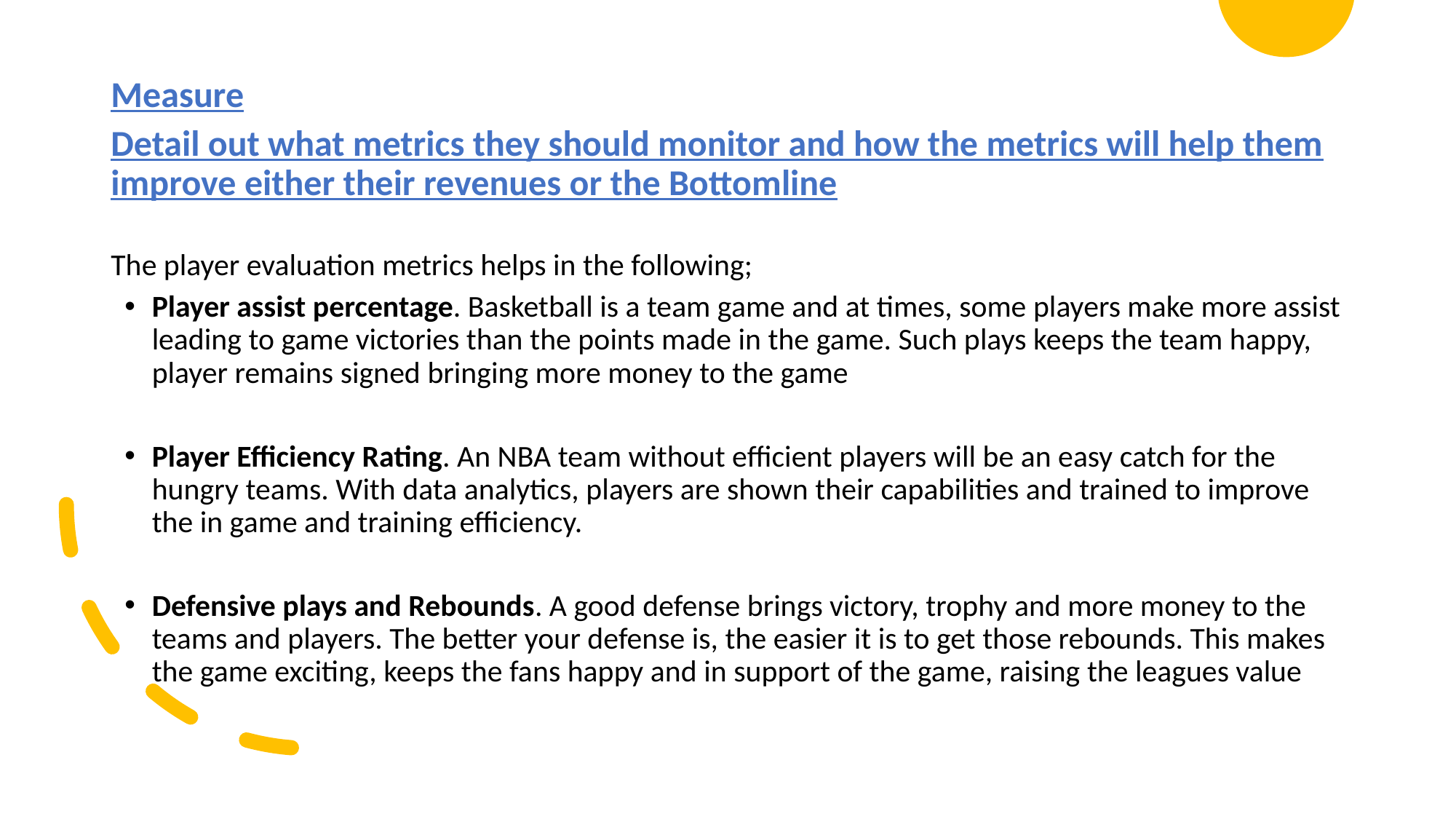

Measure
Detail out what metrics they should monitor and how the metrics will help them improve either their revenues or the Bottomline

The player evaluation metrics helps in the following;
Player assist percentage. Basketball is a team game and at times, some players make more assist leading to game victories than the points made in the game. Such plays keeps the team happy, player remains signed bringing more money to the game

Player Efficiency Rating. An NBA team without efficient players will be an easy catch for the hungry teams. With data analytics, players are shown their capabilities and trained to improve the in game and training efficiency.

Defensive plays and Rebounds. A good defense brings victory, trophy and more money to the teams and players. The better your defense is, the easier it is to get those rebounds. This makes the game exciting, keeps the fans happy and in support of the game, raising the leagues value